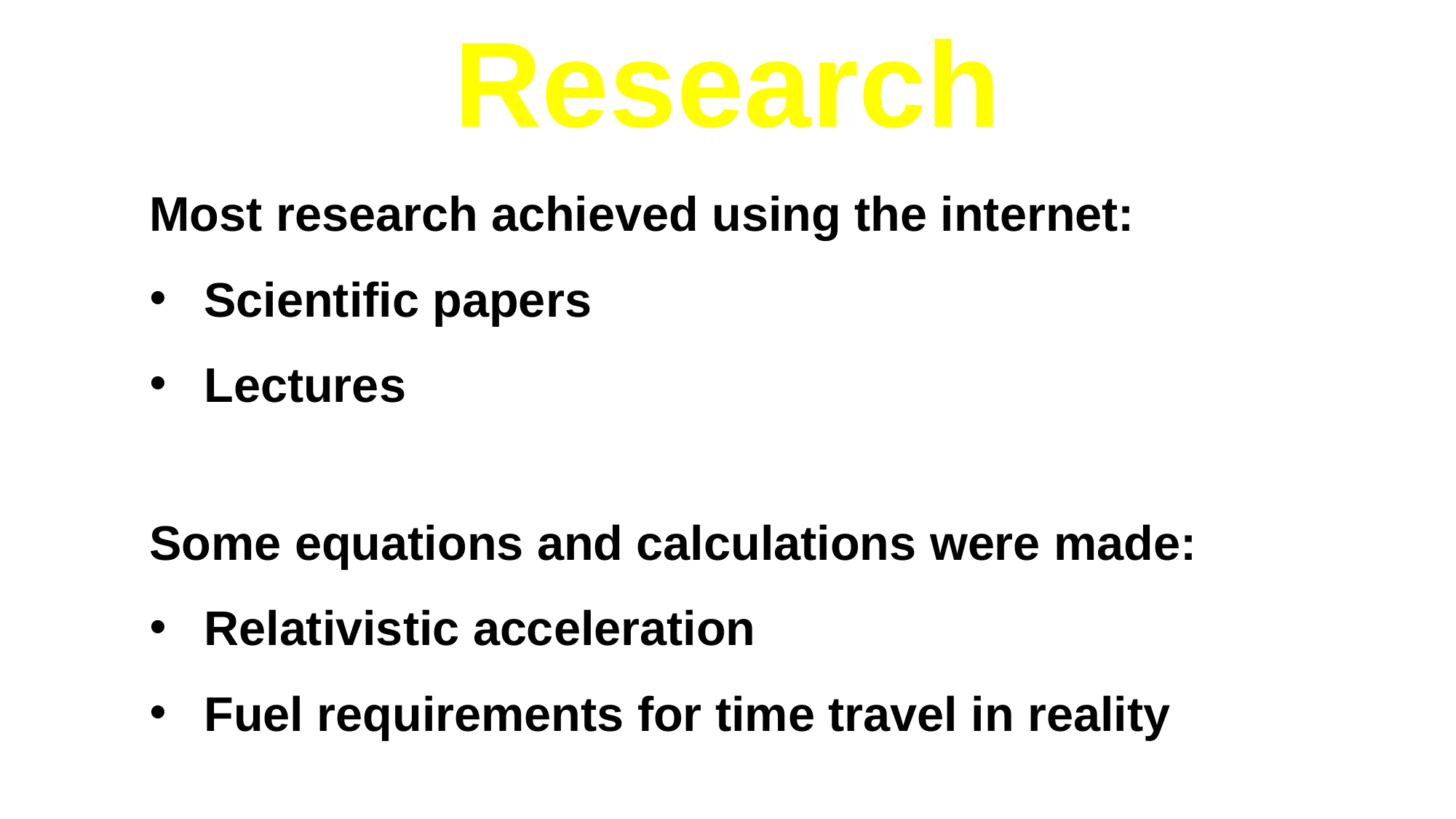

Research
Most research achieved using the internet:
Scientific papers
Lectures
Some equations and calculations were made:
Relativistic acceleration
Fuel requirements for time travel in reality